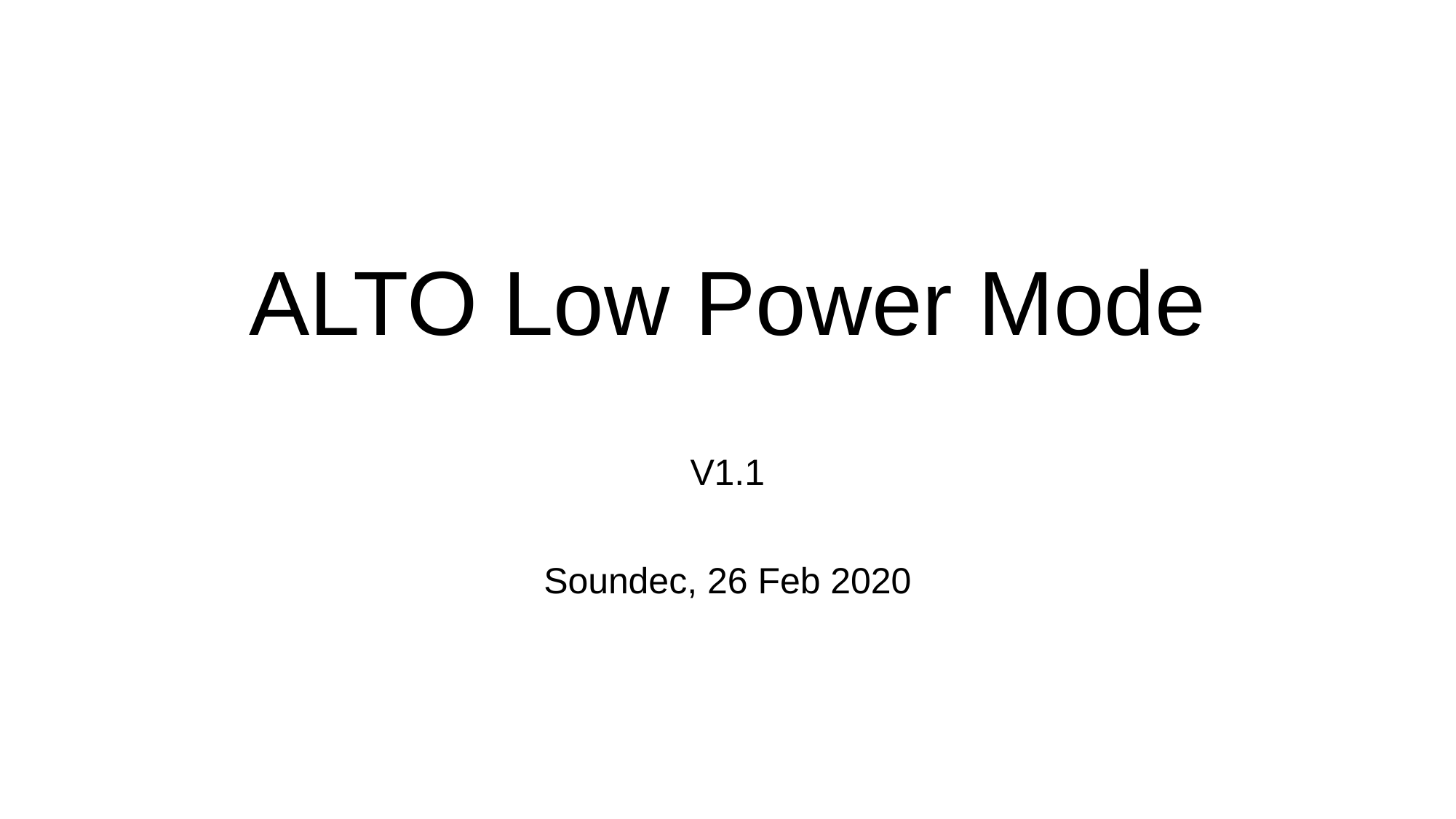

# ALTO Low Power Mode
V1.1

Soundec, 26 Feb 2020